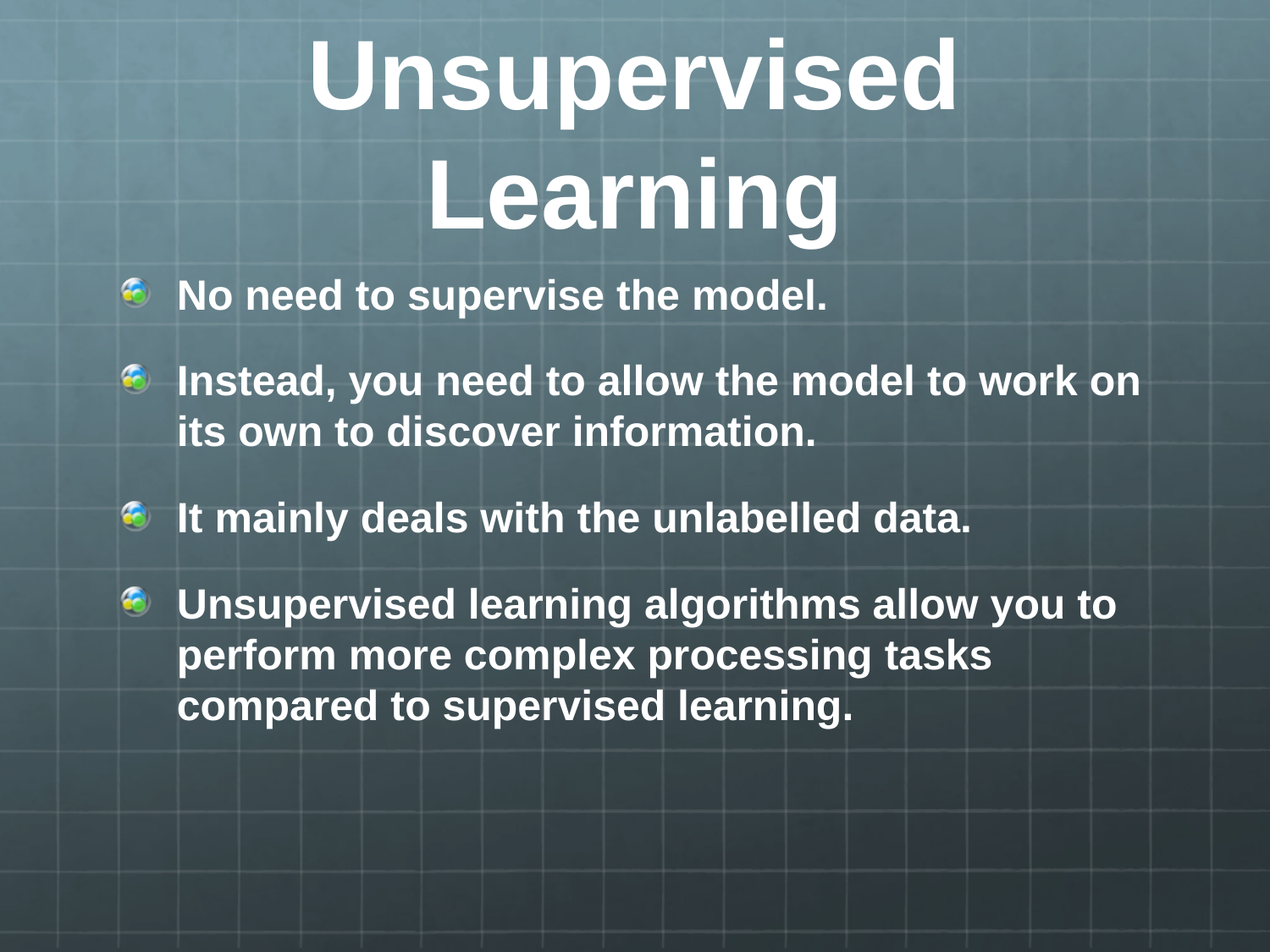

# Unsupervised Learning
No need to supervise the model.
Instead, you need to allow the model to work on its own to discover information.
It mainly deals with the unlabelled data.
Unsupervised learning algorithms allow you to perform more complex processing tasks compared to supervised learning.